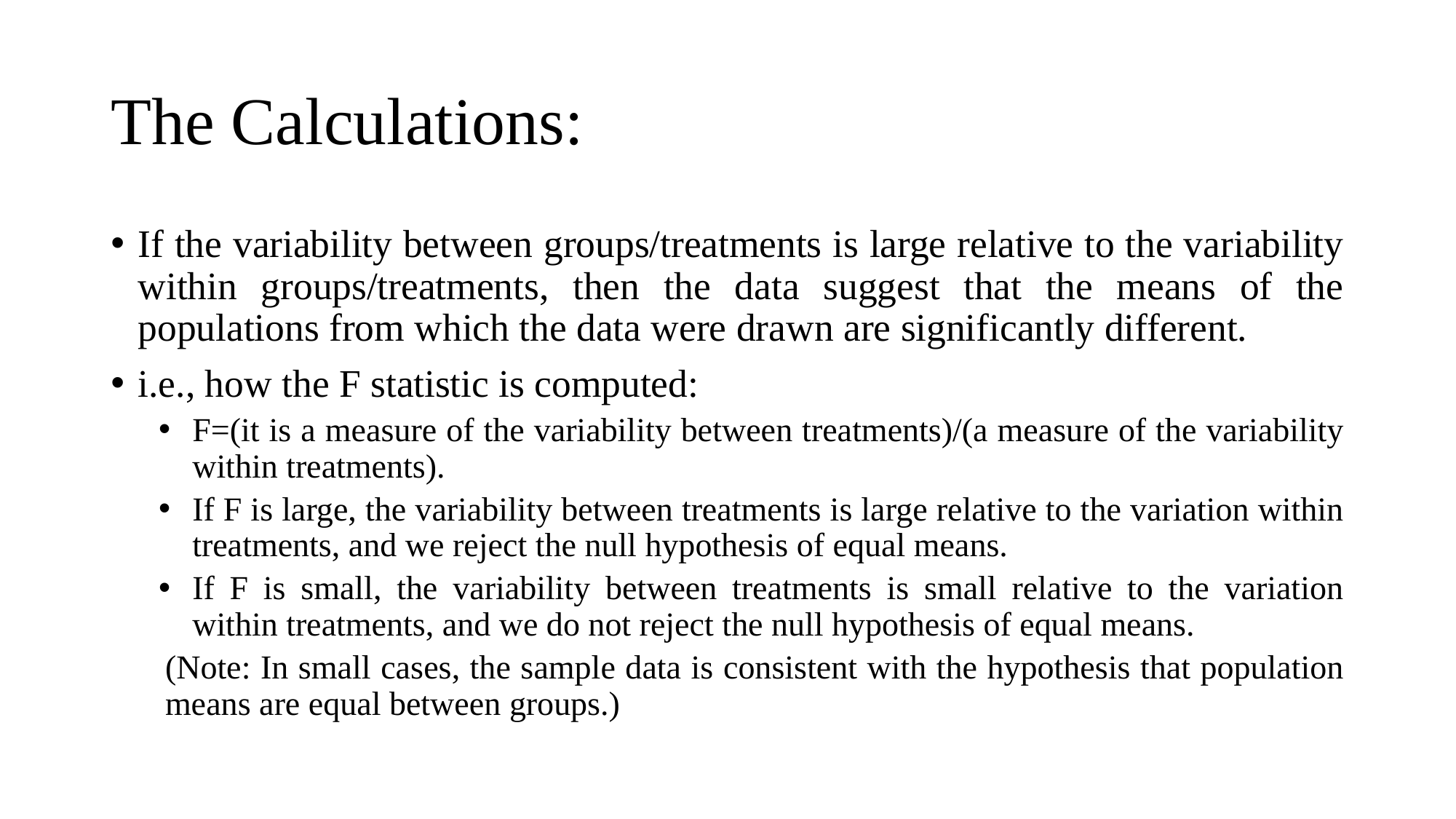

# The Calculations:
If the variability between groups/treatments is large relative to the variability within groups/treatments, then the data suggest that the means of the populations from which the data were drawn are significantly different.
i.e., how the F statistic is computed:
F=(it is a measure of the variability between treatments)/(a measure of the variability within treatments).
If F is large, the variability between treatments is large relative to the variation within treatments, and we reject the null hypothesis of equal means.
If F is small, the variability between treatments is small relative to the variation within treatments, and we do not reject the null hypothesis of equal means.
(Note: In small cases, the sample data is consistent with the hypothesis that population means are equal between groups.)